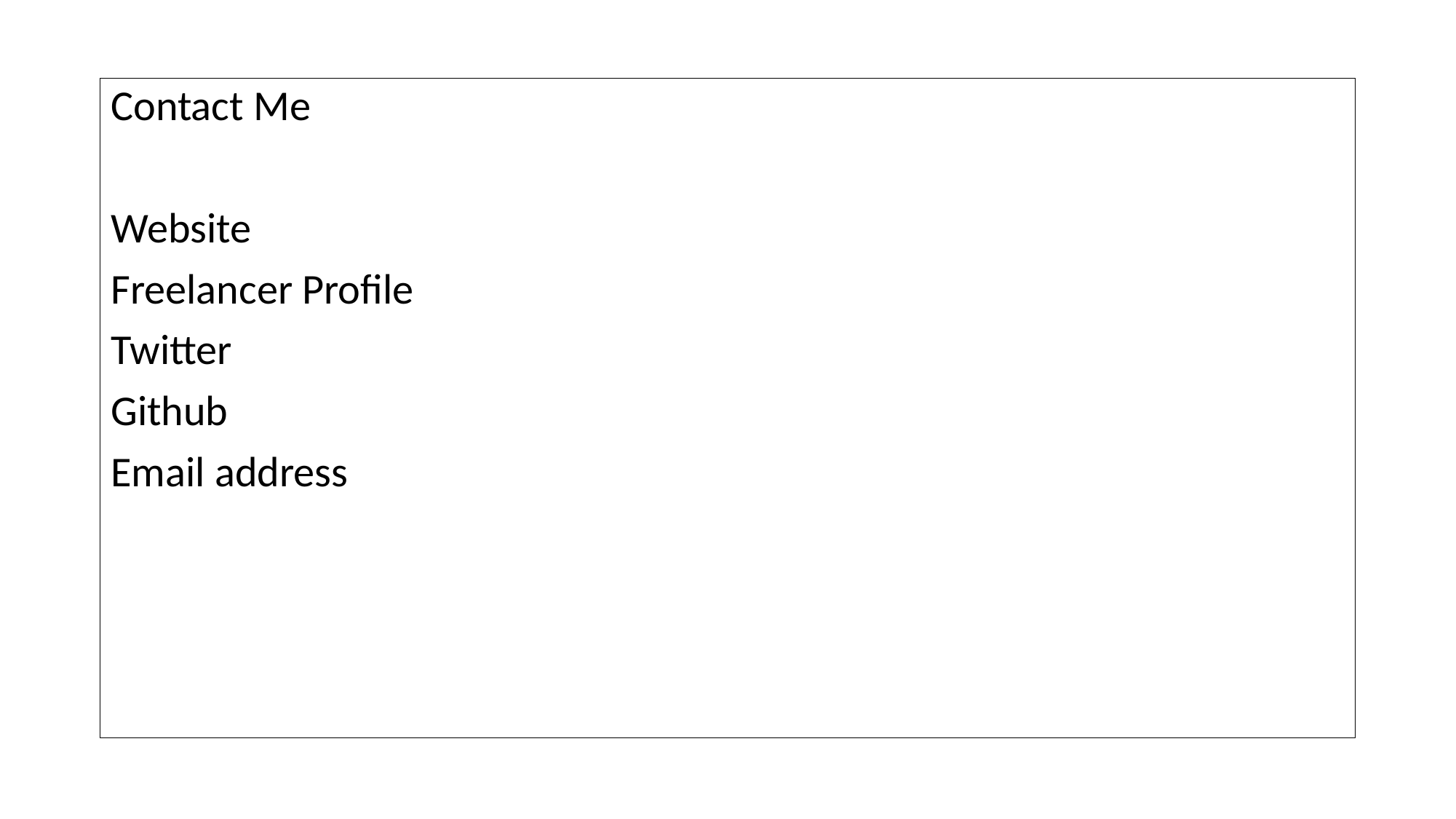

Contact Me

Website
Freelancer Profile
Twitter
Github
Email address